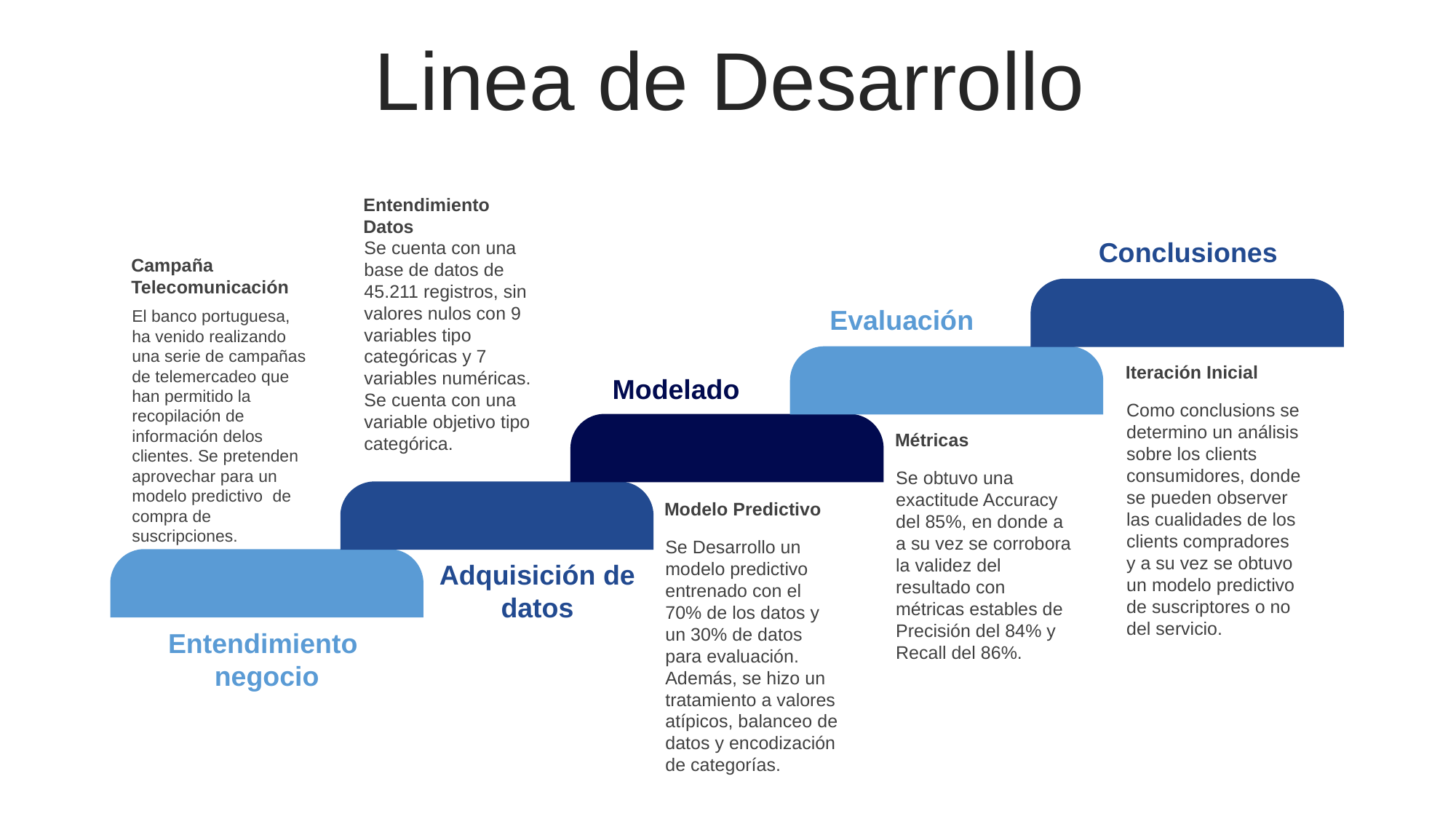

Linea de Desarrollo
Entendimiento Datos
Se cuenta con una base de datos de 45.211 registros, sin valores nulos con 9 variables tipo categóricas y 7 variables numéricas. Se cuenta con una variable objetivo tipo categórica.
Conclusiones
Campaña Telecomunicación
El banco portuguesa, ha venido realizando una serie de campañas de telemercadeo que han permitido la recopilación de información delos clientes. Se pretenden aprovechar para un modelo predictivo  de compra de suscripciones.

Evaluación

Iteración Inicial
Como conclusions se determino un análisis sobre los clients consumidores, donde se pueden observer las cualidades de los clients compradores y a su vez se obtuvo un modelo predictivo de suscriptores o no del servicio.
Modelado

Métricas
Se obtuvo una exactitude Accuracy del 85%, en donde a a su vez se corrobora la validez del resultado con métricas estables de Precisión del 84% y Recall del 86%.

Modelo Predictivo
Se Desarrollo un modelo predictivo entrenado con el 70% de los datos y un 30% de datos para evaluación. Además, se hizo un tratamiento a valores atípicos, balanceo de datos y encodización de categorías.

Adquisición de datos
Entendimiento  negocio